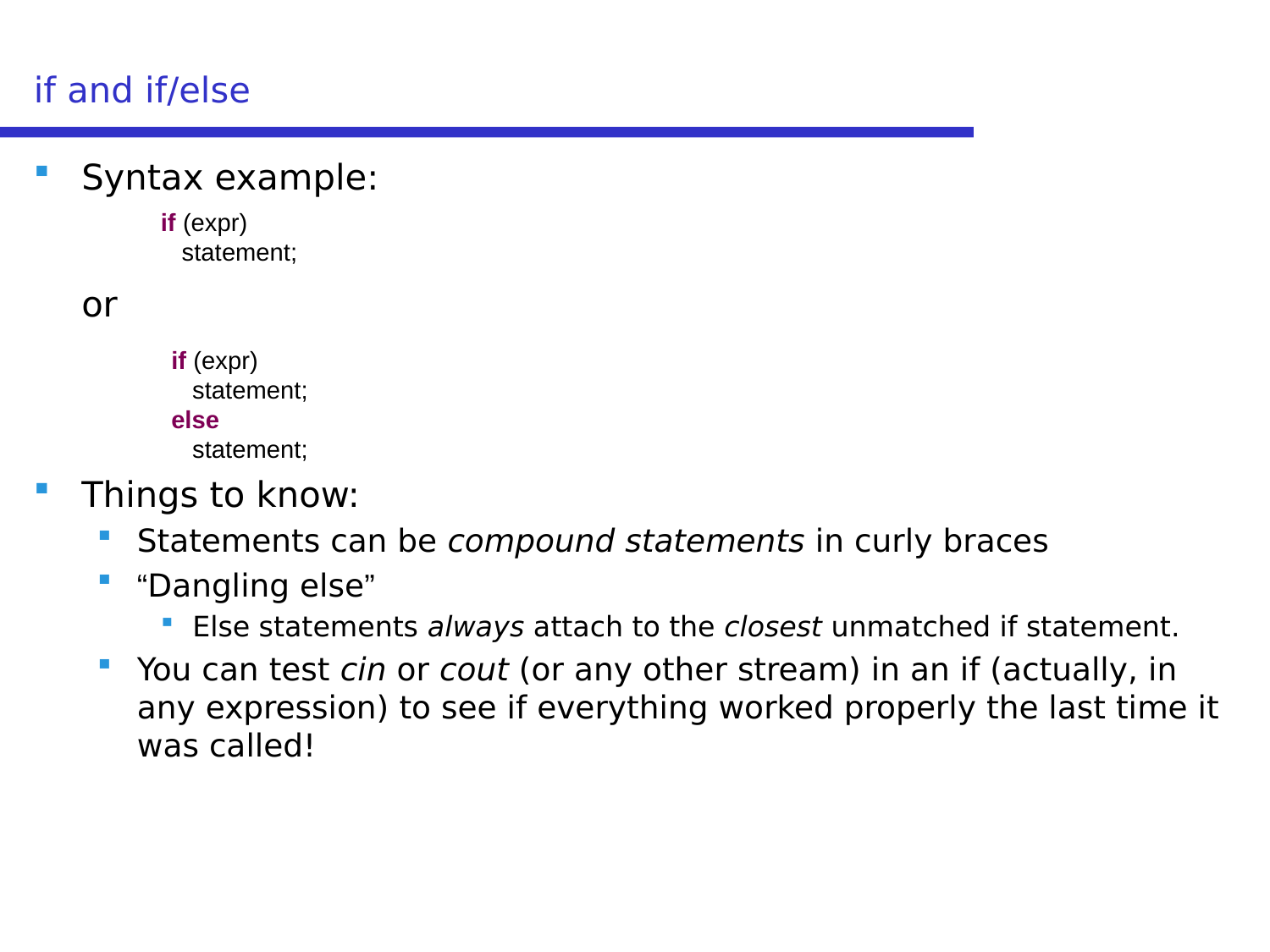

# if and if/else
Syntax example:
or

Things to know:
Statements can be compound statements in curly braces
“Dangling else”
Else statements always attach to the closest unmatched if statement.
You can test cin or cout (or any other stream) in an if (actually, in any expression) to see if everything worked properly the last time it was called!

if (expr)
   statement;

if (expr)
   statement;
else
   statement;